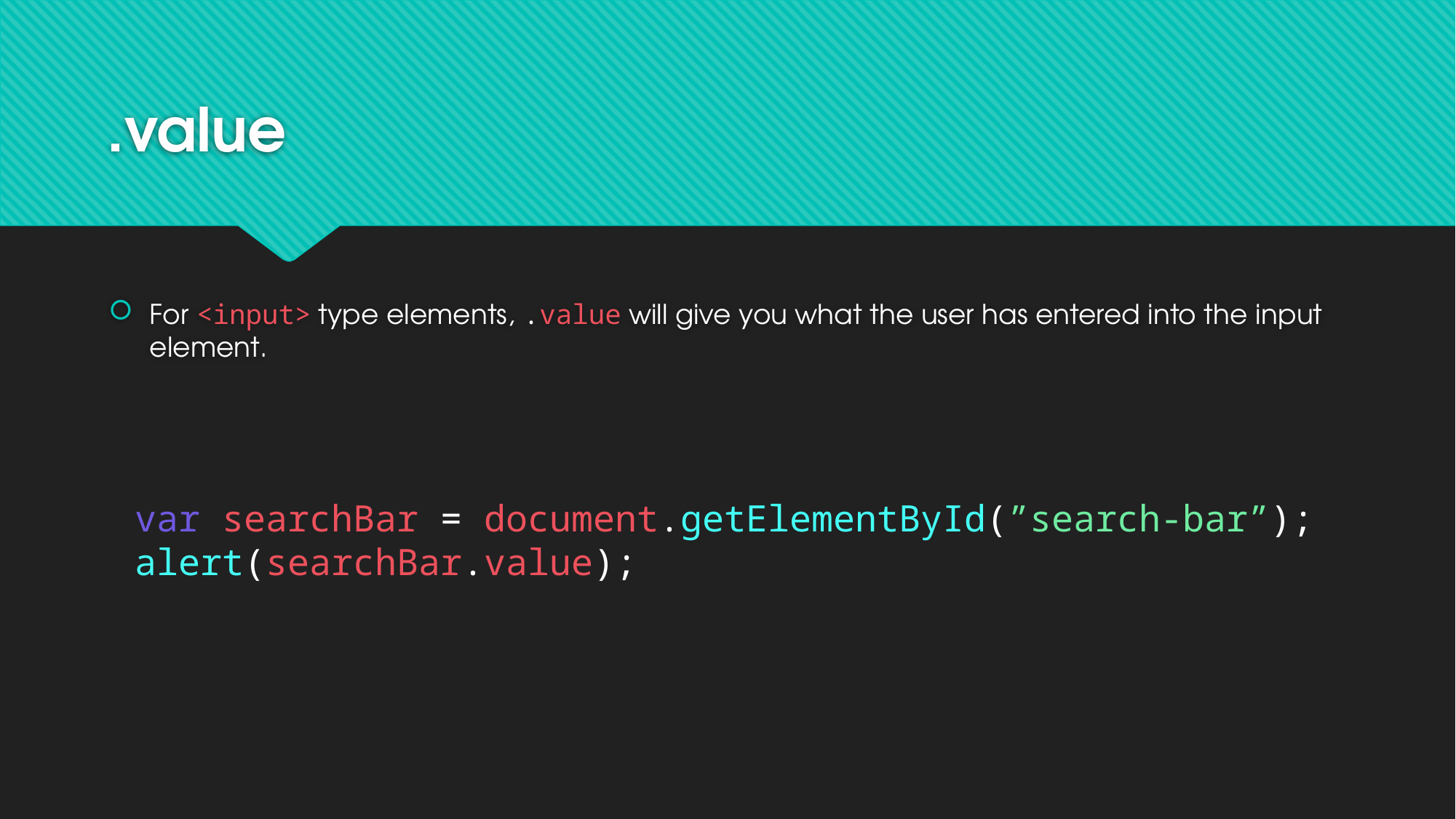

# .value
For <input> type elements, .value will give you what the user has entered into the input element.
var searchBar = document.getElementById(”search-bar”);
alert(searchBar.value);